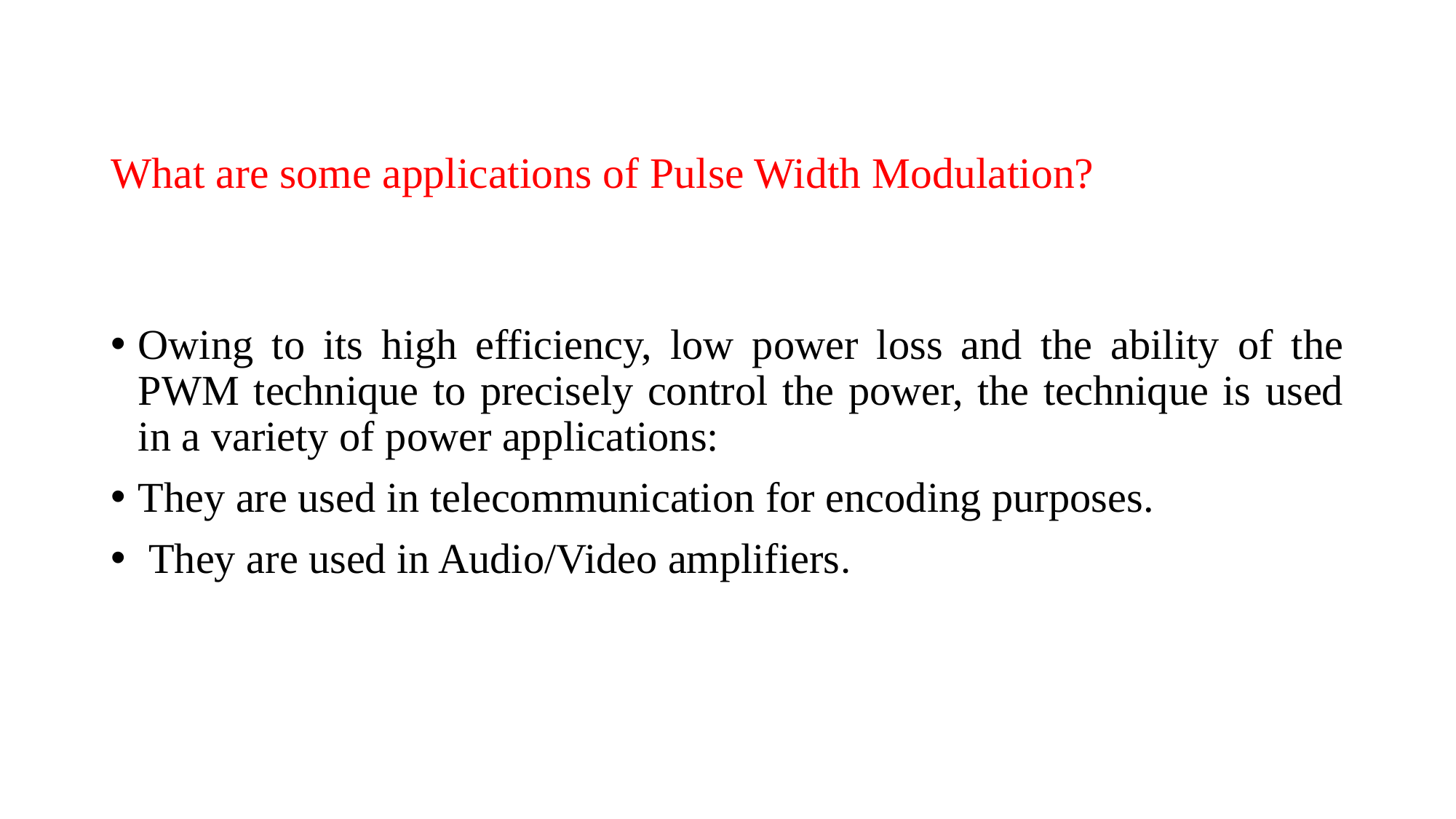

# What are some applications of Pulse Width Modulation?
Owing to its high efficiency, low power loss and the ability of the PWM technique to precisely control the power, the technique is used in a variety of power applications:
They are used in telecommunication for encoding purposes.
 They are used in Audio/Video amplifiers.